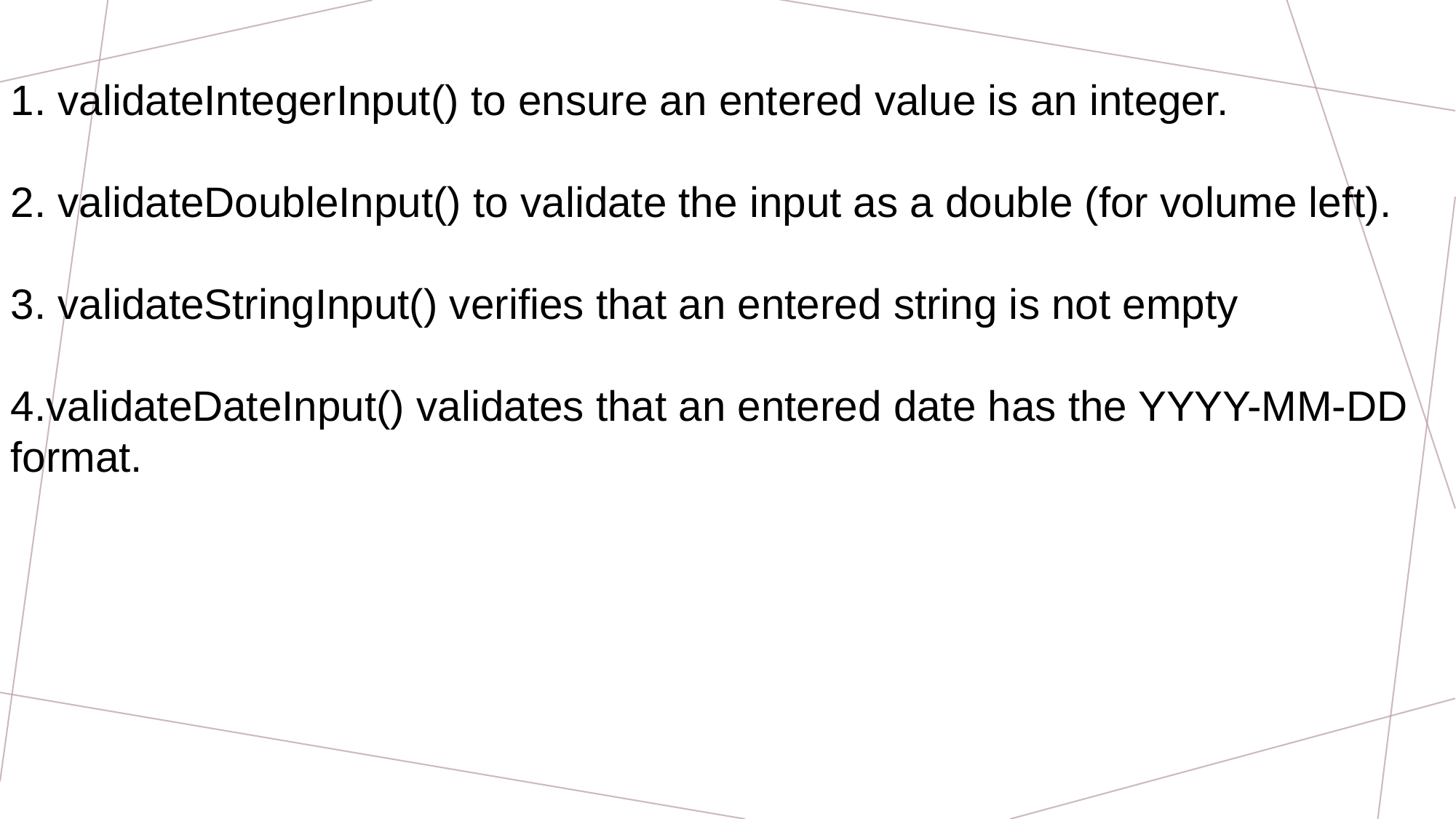

1. validateIntegerInput() to ensure an entered value is an integer.

2. validateDoubleInput() to validate the input as a double (for volume left).

3. validateStringInput() verifies that an entered string is not empty

4.validateDateInput() validates that an entered date has the YYYY-MM-DD format.